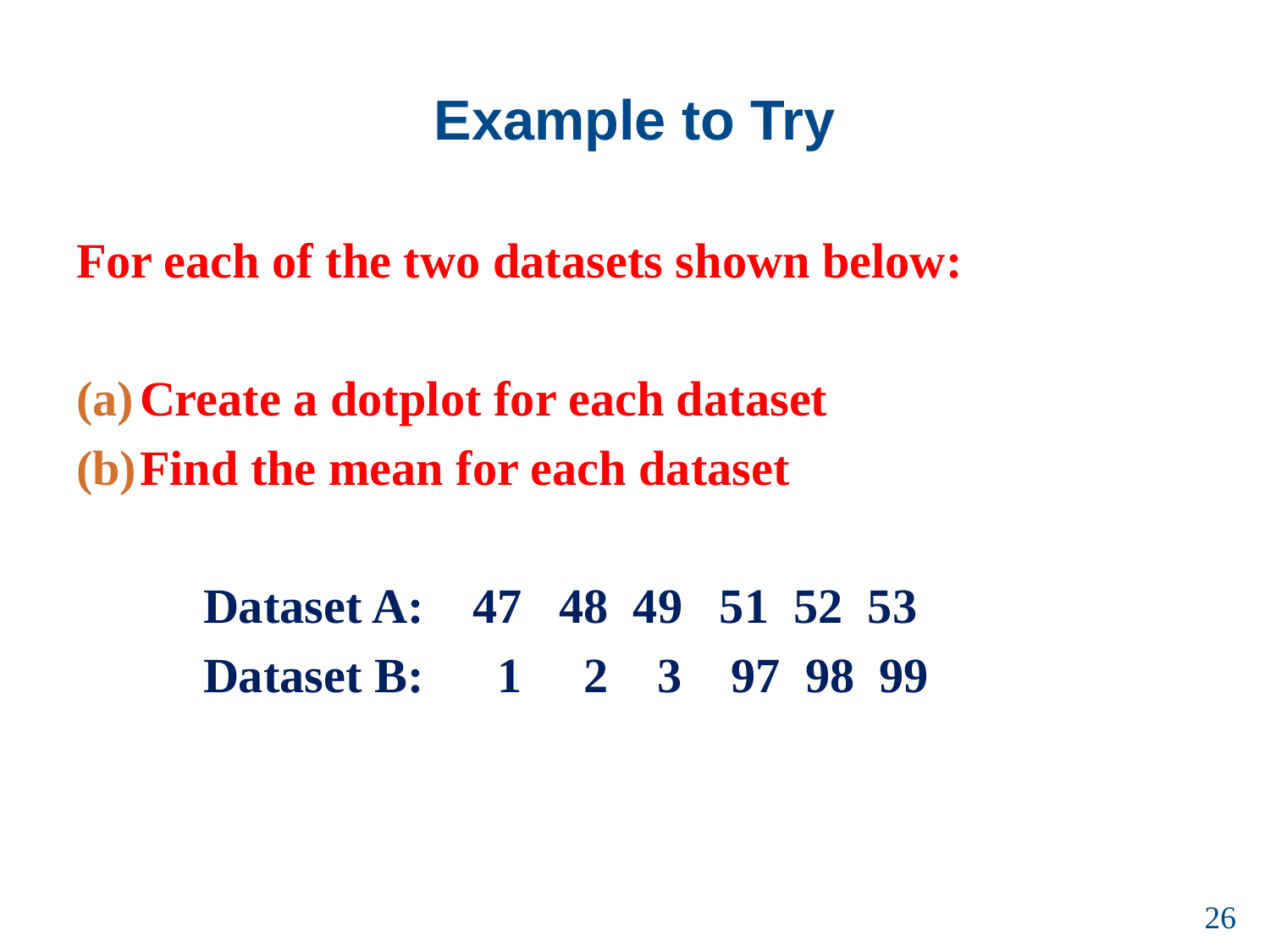

# Example to Try
For each of the two datasets shown below:

Create a dotplot for each dataset
Find the mean for each dataset

	Dataset A:    47   48  49   51  52  53
	Dataset B:      1     2    3    97  98  99

26